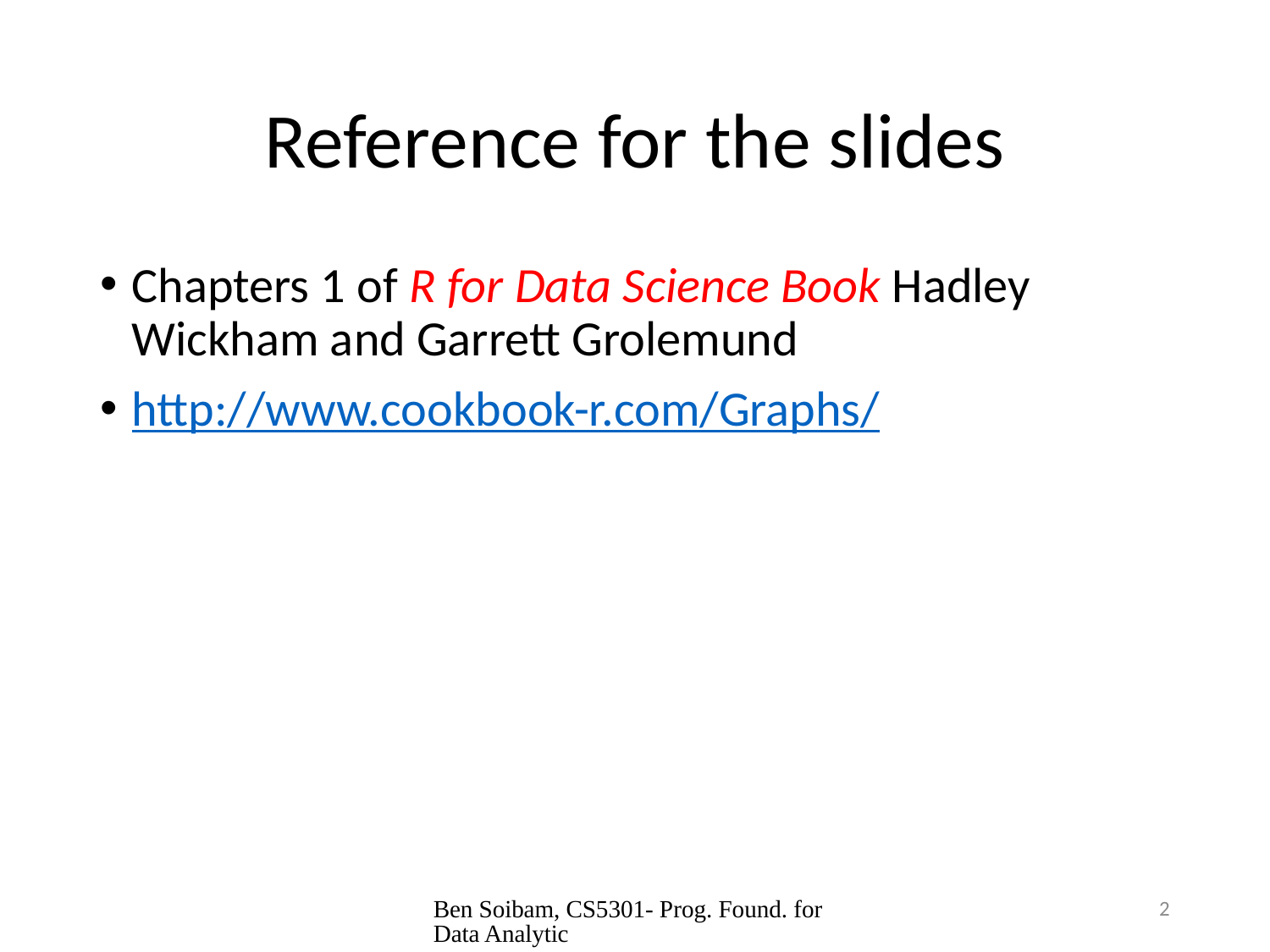

# Reference for the slides
Chapters 1 of R for Data Science Book Hadley Wickham and Garrett Grolemund
http://www.cookbook-r.com/Graphs/

Ben Soibam, CS5301- Prog. Found. for Data Analytic
2